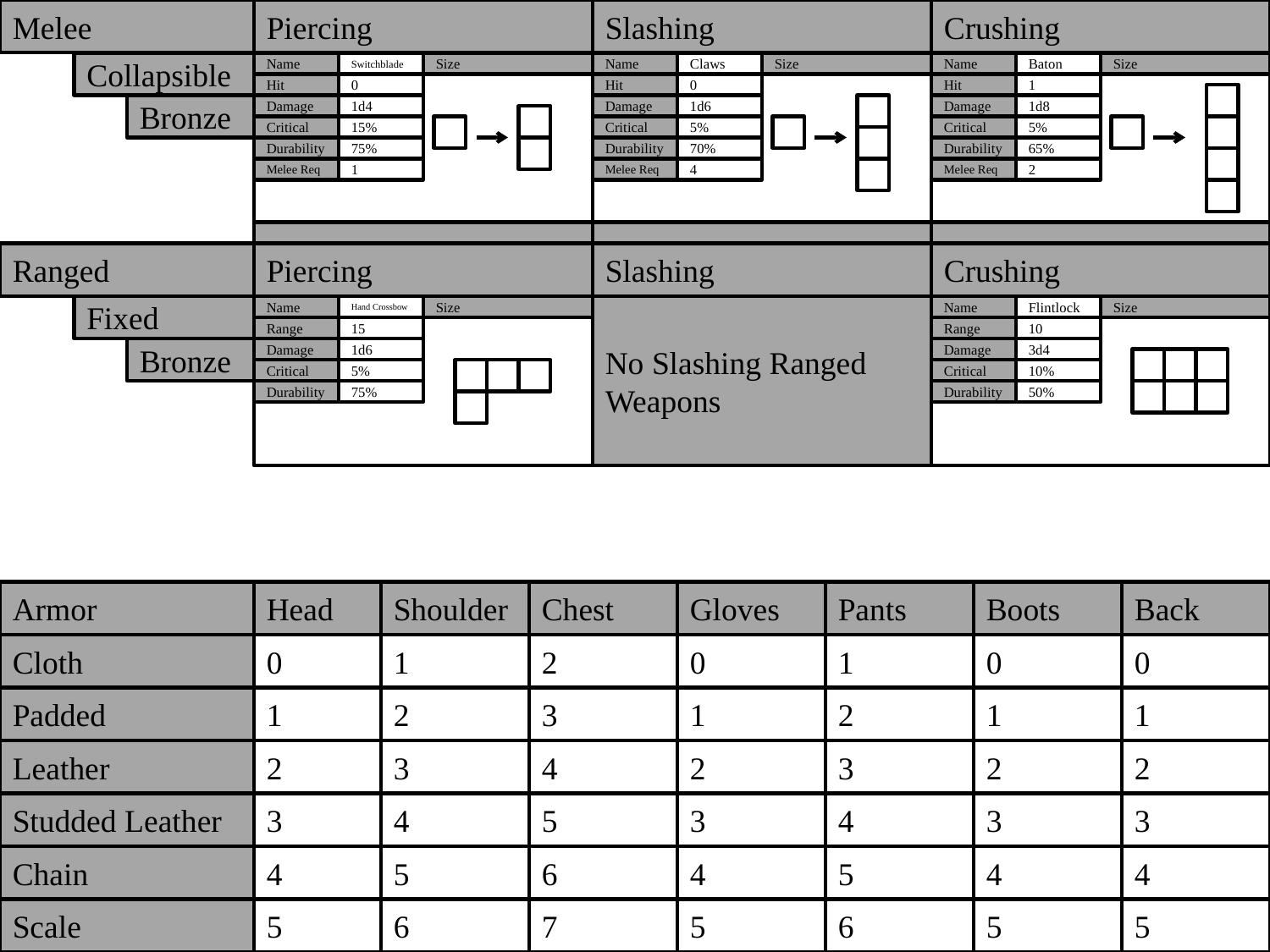

Melee
Piercing
Slashing
Crushing

Collapsible
Name
Switchblade
Size
Name
Claws
Size
Name
Baton
Size
Hit
0
Hit
0
Hit
1

Bronze
Damage
1d4
Damage
1d6

Damage
1d8

Critical
15%

Critical
5%

Critical
5%

Durability
75%

Durability
70%
Durability
65%

Melee Req
1
Melee Req
4

Melee Req
2

Ranged
Piercing
Slashing
Crushing
Fixed
Name
Hand Crossbow
Size
No Slashing Ranged Weapons
Name
Flintlock
Size
Range
15
Range
10
Bronze
Damage
1d6
Damage
3d4

Critical
5%

Critical
10%
Durability
75%
Durability
50%

Armor
Head
Shoulder
Chest
Gloves
Pants
Boots
Back
Cloth
0
1
2
0
1
0
0
Padded
1
2
3
1
2
1
1
Leather
2
3
4
2
3
2
2
Studded Leather
3
4
5
3
4
3
3
Chain
4
5
6
4
5
4
4
Scale
5
6
7
5
6
5
5